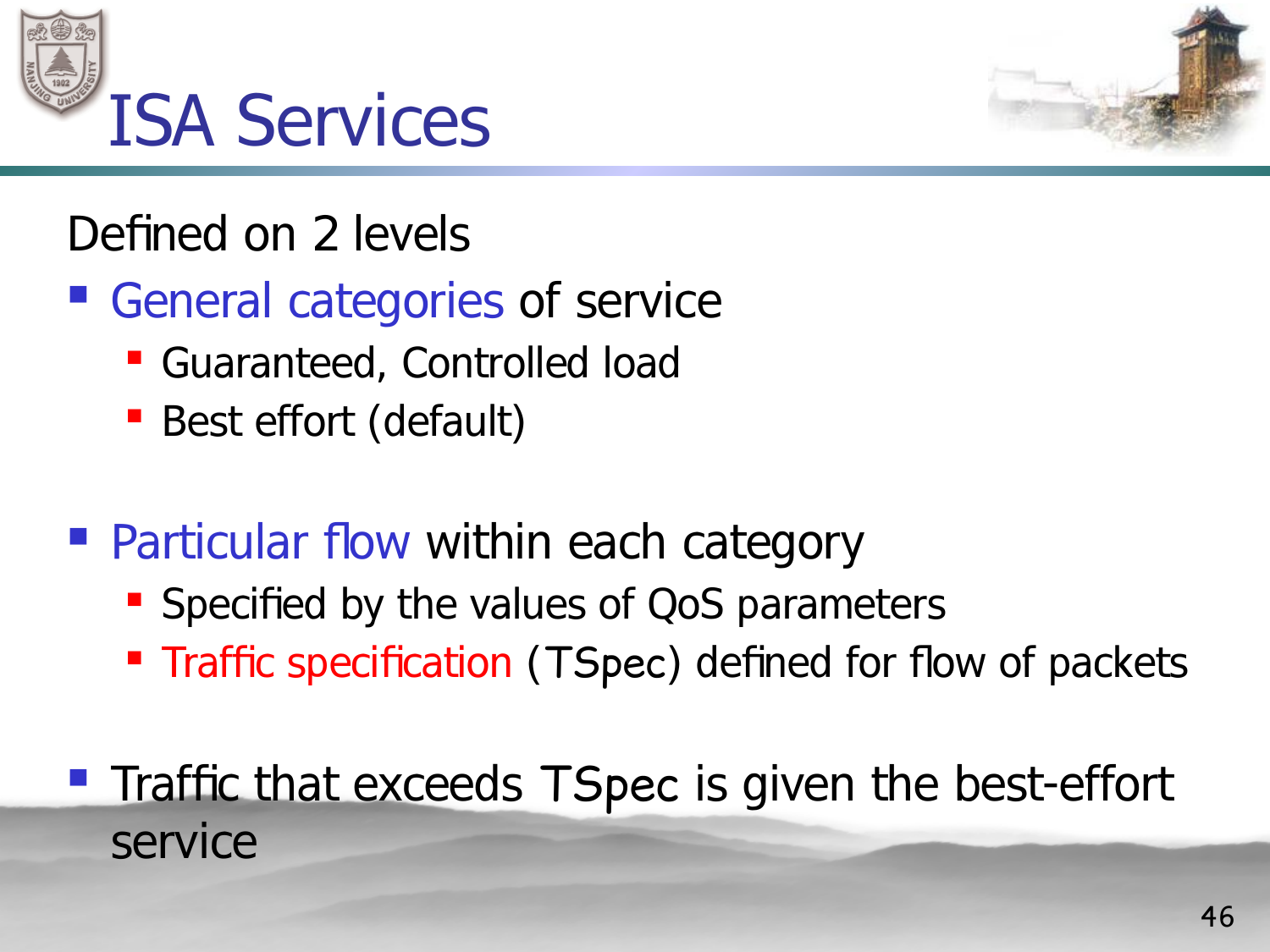

# ISA Services
Defined on 2 levels
General categories of service
Guaranteed, Controlled load
Best effort (default)

Particular flow within each category
Specified by the values of QoS parameters
Traffic specification (TSpec) defined for flow of packets

Traffic that exceeds TSpec is given the best-effort service
46